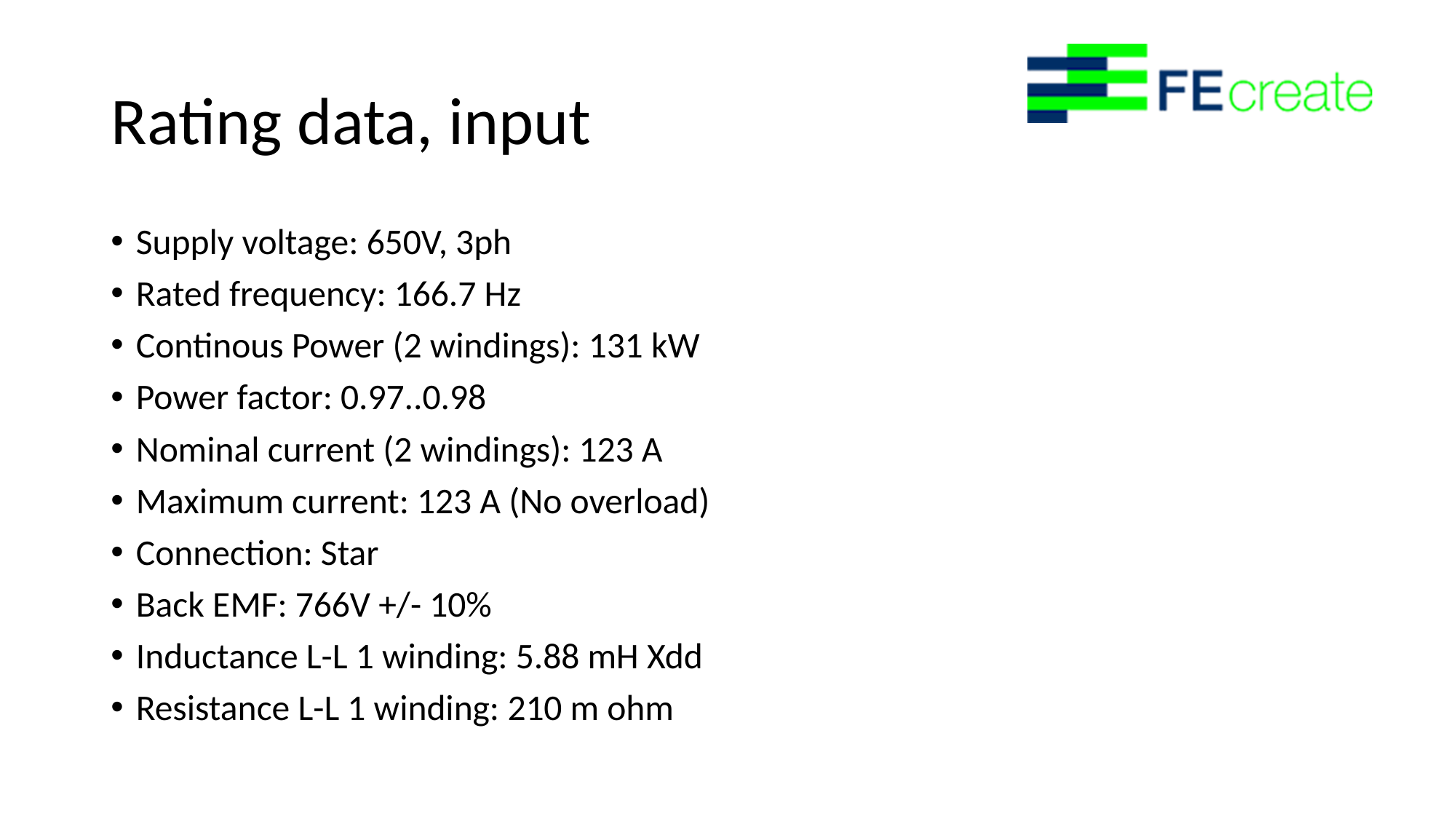

# Rating data, input
Supply voltage: 650V, 3ph
Rated frequency: 166.7 Hz
Continous Power (2 windings): 131 kW
Power factor: 0.97..0.98
Nominal current (2 windings): 123 A
Maximum current: 123 A (No overload)
Connection: Star
Back EMF: 766V +/- 10%
Inductance L-L 1 winding: 5.88 mH Xdd
Resistance L-L 1 winding: 210 m ohm